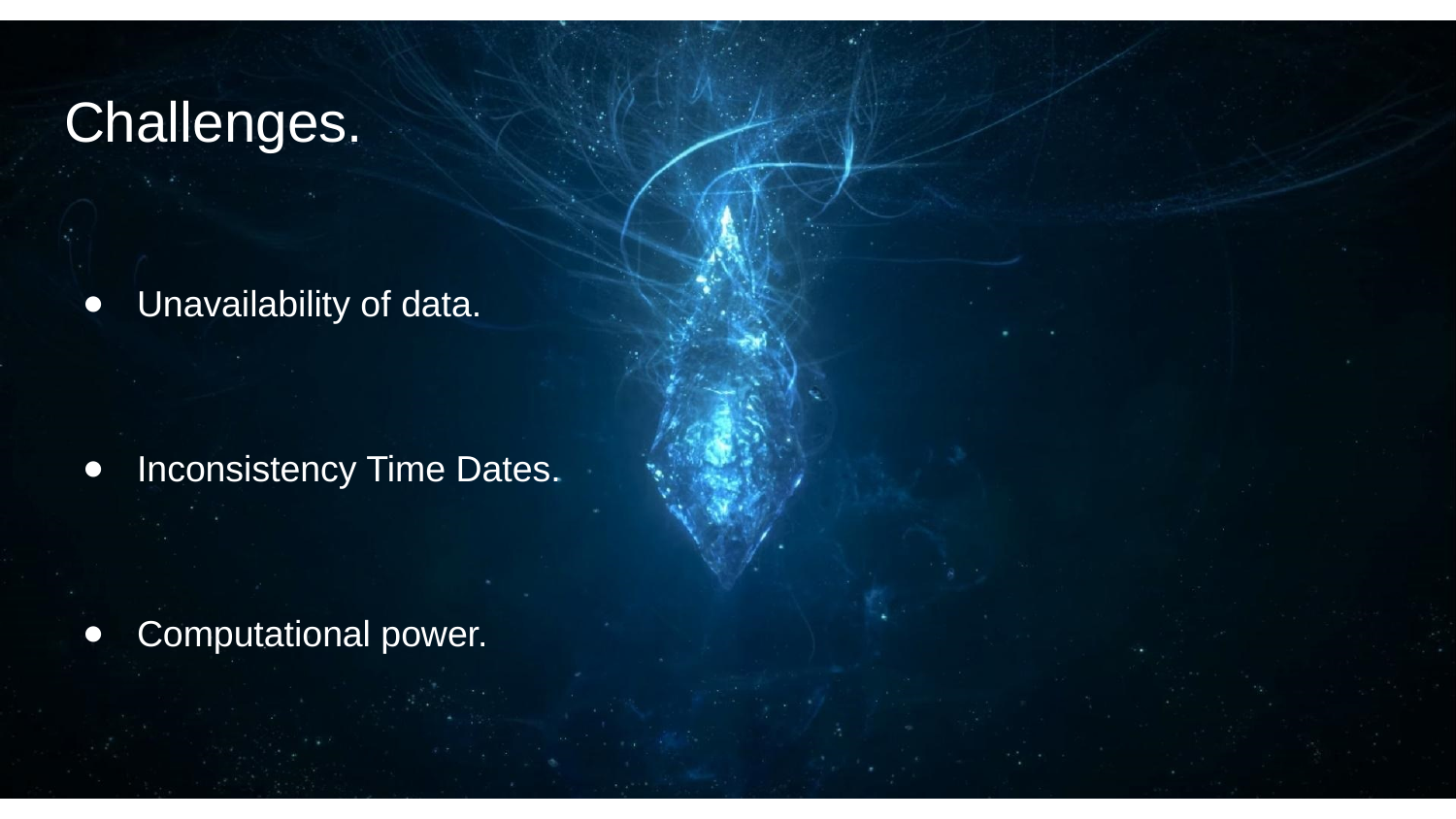

# Challenges.

Unavailability of data.

Inconsistency Time Dates.

Computational power.